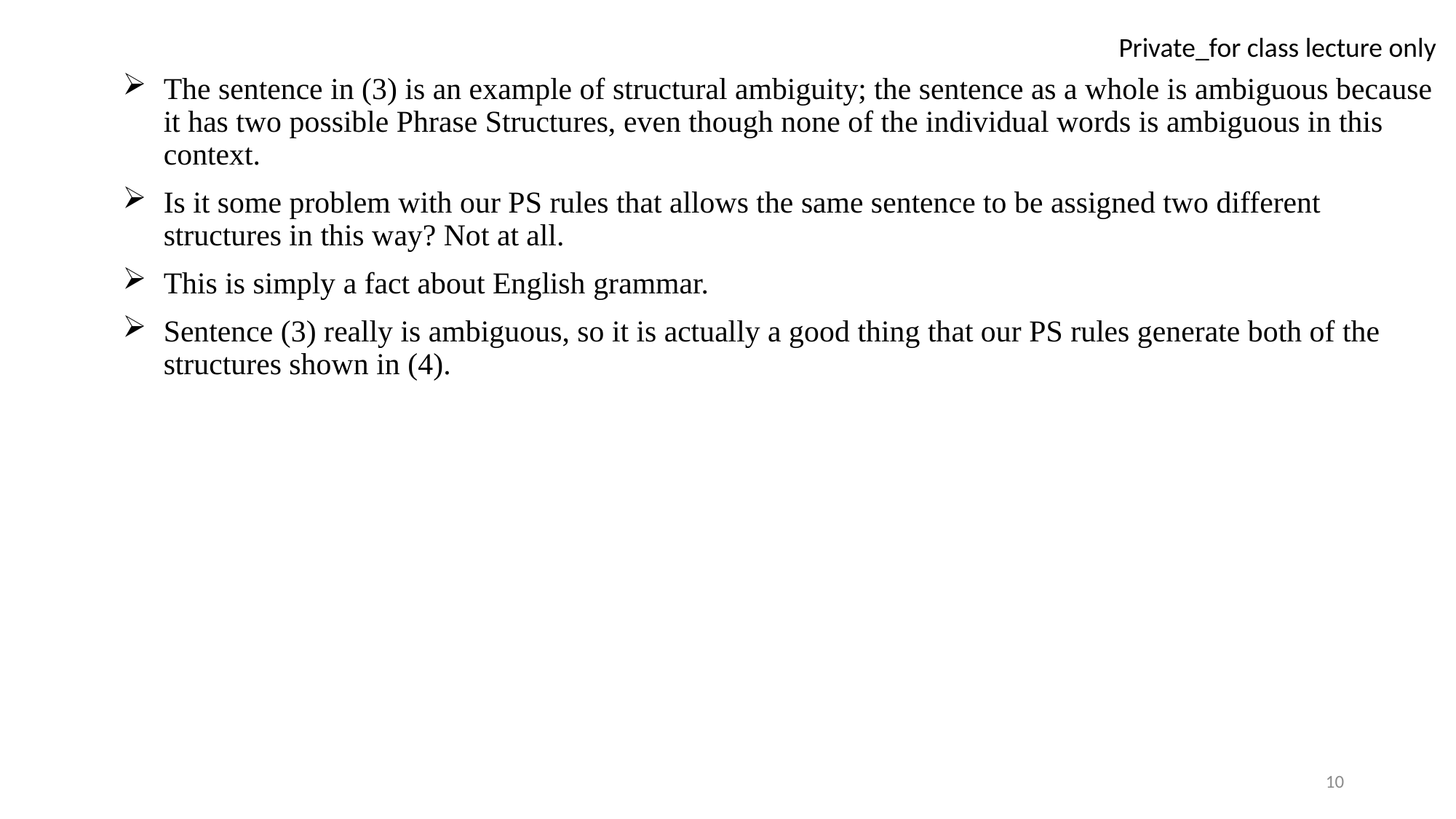

The sentence in (3) is an example of structural ambiguity; the sentence as a whole is ambiguous because it has two possible Phrase Structures, even though none of the individual words is ambiguous in this context.
Is it some problem with our PS rules that allows the same sentence to be assigned two different structures in this way? Not at all.
This is simply a fact about English grammar.
Sentence (3) really is ambiguous, so it is actually a good thing that our PS rules generate both of the structures shown in (4).

10